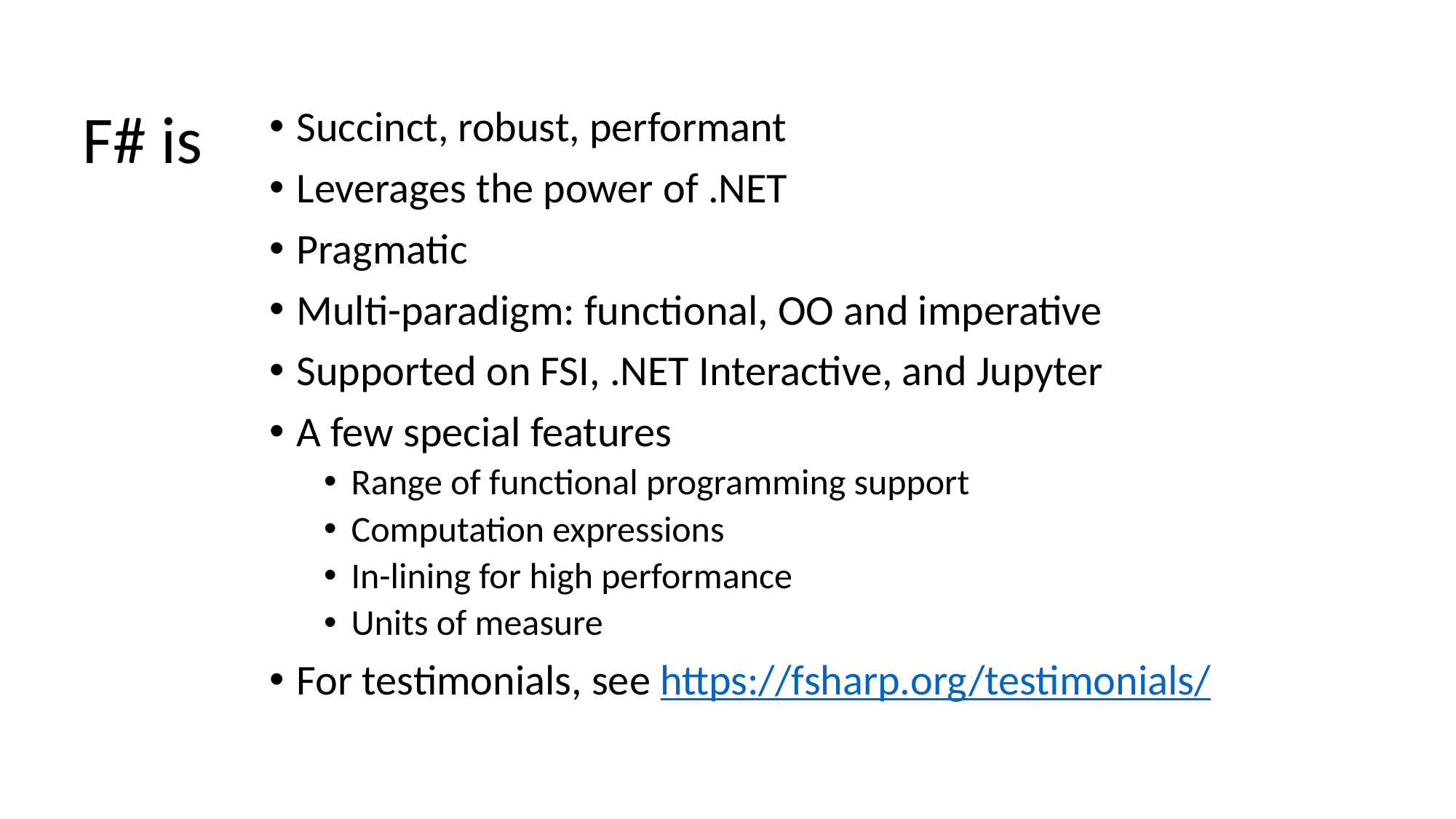

# F# is
Succinct, robust, performant
Leverages the power of .NET
Pragmatic
Multi-paradigm: functional, OO and imperative
Supported on FSI, .NET Interactive, and Jupyter
A few special features
Range of functional programming support
Computation expressions
In-lining for high performance
Units of measure
For testimonials, see https://fsharp.org/testimonials/